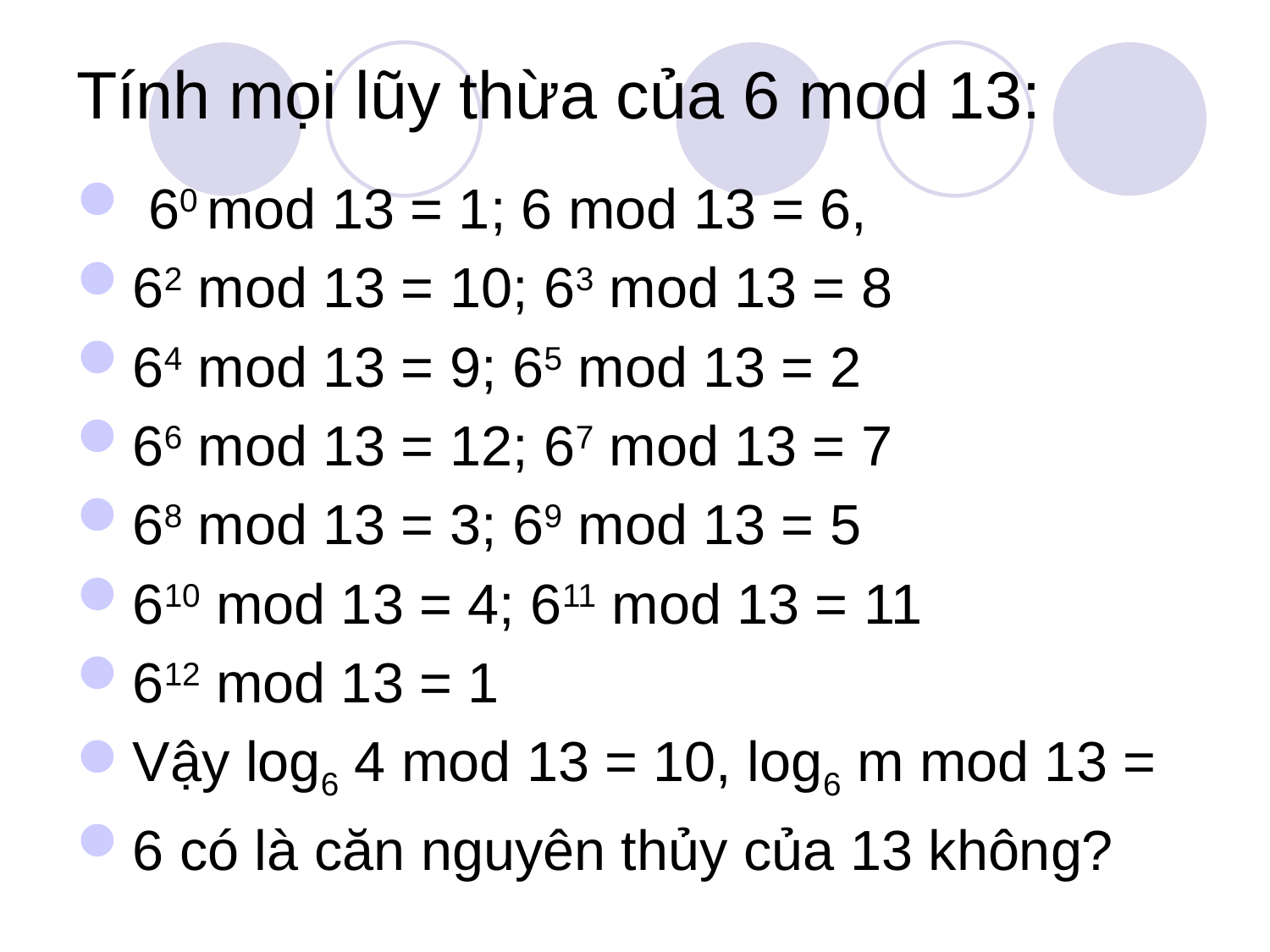

# Tính mọi lũy thừa của 6 mod 13:
 60 mod 13 = 1; 6 mod 13 = 6,
62 mod 13 = 10; 63 mod 13 = 8
64 mod 13 = 9; 65 mod 13 = 2
66 mod 13 = 12; 67 mod 13 = 7
68 mod 13 = 3; 69 mod 13 = 5
610 mod 13 = 4; 611 mod 13 = 11
612 mod 13 = 1
Vậy log6 4 mod 13 = 10, log6 m mod 13 =
6 có là căn nguyên thủy của 13 không?